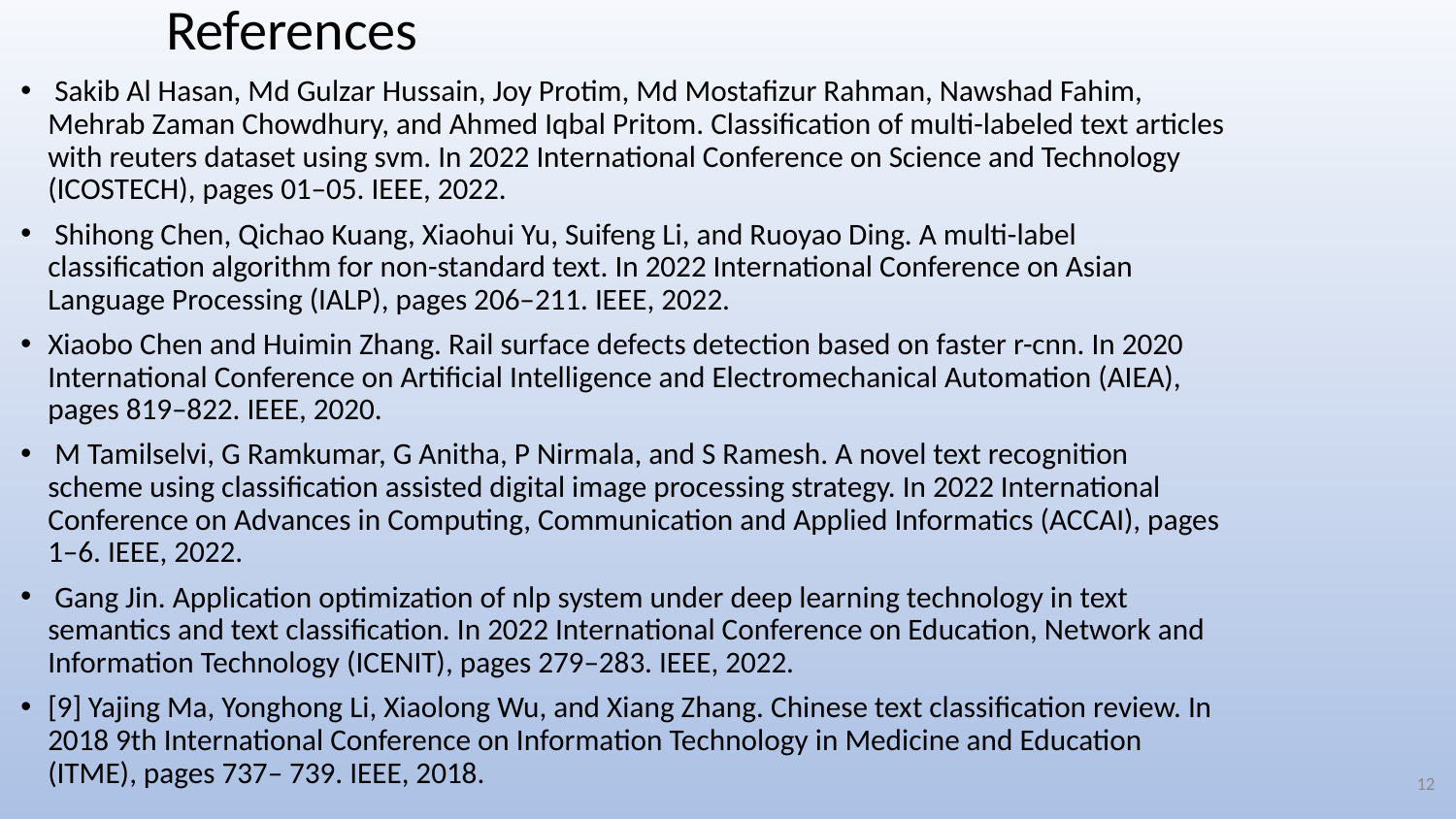

# References
 Sakib Al Hasan, Md Gulzar Hussain, Joy Protim, Md Mostafizur Rahman, Nawshad Fahim, Mehrab Zaman Chowdhury, and Ahmed Iqbal Pritom. Classification of multi-labeled text articles with reuters dataset using svm. In 2022 International Conference on Science and Technology (ICOSTECH), pages 01–05. IEEE, 2022.
 Shihong Chen, Qichao Kuang, Xiaohui Yu, Suifeng Li, and Ruoyao Ding. A multi-label classification algorithm for non-standard text. In 2022 International Conference on Asian Language Processing (IALP), pages 206–211. IEEE, 2022.
Xiaobo Chen and Huimin Zhang. Rail surface defects detection based on faster r-cnn. In 2020 International Conference on Artificial Intelligence and Electromechanical Automation (AIEA), pages 819–822. IEEE, 2020.
 M Tamilselvi, G Ramkumar, G Anitha, P Nirmala, and S Ramesh. A novel text recognition scheme using classification assisted digital image processing strategy. In 2022 International Conference on Advances in Computing, Communication and Applied Informatics (ACCAI), pages 1–6. IEEE, 2022.
 Gang Jin. Application optimization of nlp system under deep learning technology in text semantics and text classification. In 2022 International Conference on Education, Network and Information Technology (ICENIT), pages 279–283. IEEE, 2022.
[9] Yajing Ma, Yonghong Li, Xiaolong Wu, and Xiang Zhang. Chinese text classification review. In 2018 9th International Conference on Information Technology in Medicine and Education (ITME), pages 737– 739. IEEE, 2018.
12